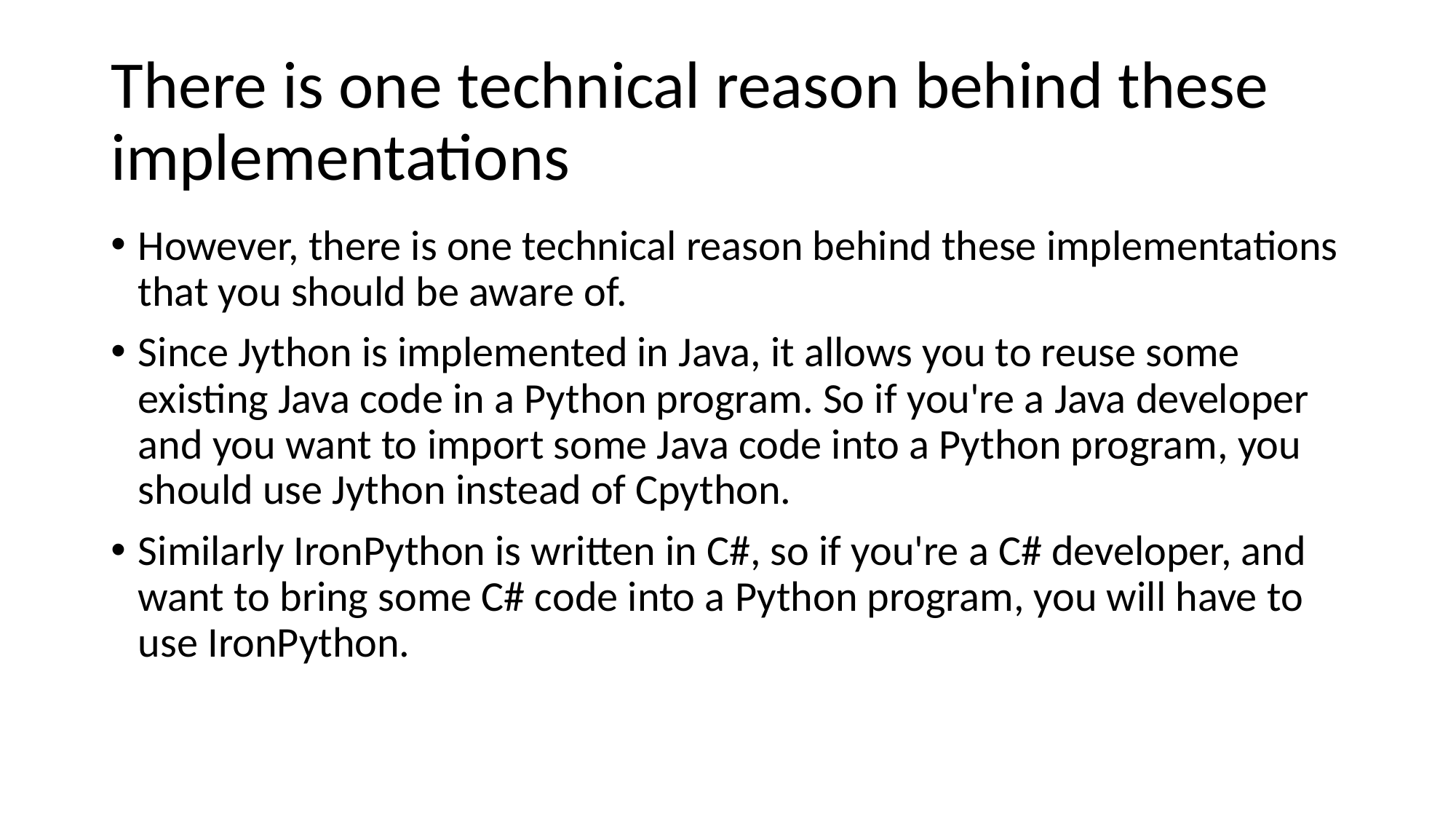

# There is one technical reason behind these implementations
However, there is one technical reason behind these implementations that you should be aware of.
Since Jython is implemented in Java, it allows you to reuse some existing Java code in a Python program. So if you're a Java developer and you want to import some Java code into a Python program, you should use Jython instead of Cpython.
Similarly IronPython is written in C#, so if you're a C# developer, and want to bring some C# code into a Python program, you will have to use IronPython.